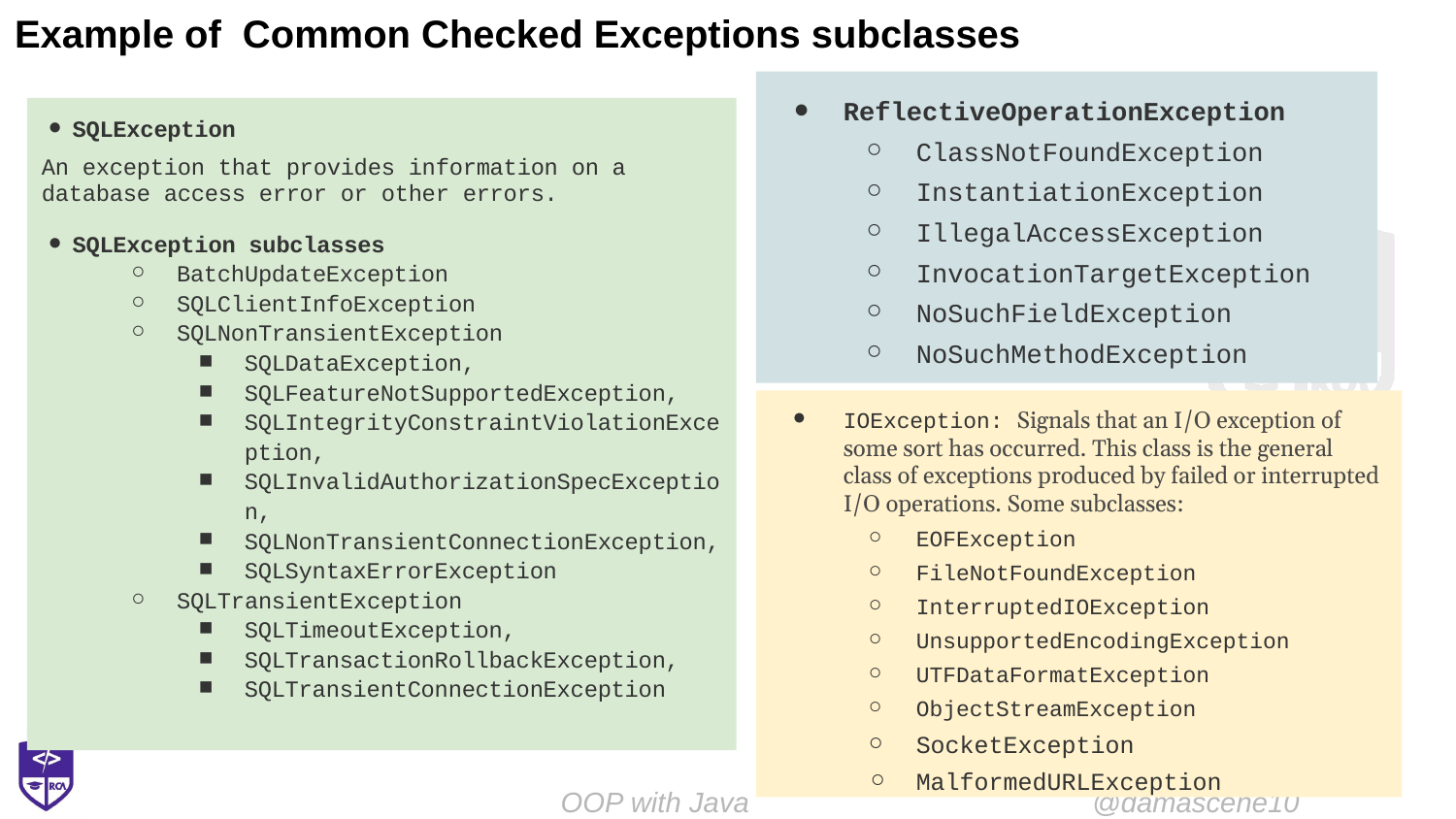

# Example of  Common Checked Exceptions subclasses
ReflectiveOperationException
ClassNotFoundException
InstantiationException
IllegalAccessException
InvocationTargetException
NoSuchFieldException
NoSuchMethodException
SQLException
An exception that provides information on a database access error or other errors.
SQLException subclasses
BatchUpdateException
SQLClientInfoException
SQLNonTransientException
SQLDataException,
SQLFeatureNotSupportedException,
SQLIntegrityConstraintViolationException,
SQLInvalidAuthorizationSpecException,
SQLNonTransientConnectionException,
SQLSyntaxErrorException
SQLTransientException
SQLTimeoutException,
SQLTransactionRollbackException,
SQLTransientConnectionException
IOException: Signals that an I/O exception of some sort has occurred. This class is the general class of exceptions produced by failed or interrupted I/O operations. Some subclasses:
EOFException
FileNotFoundException
InterruptedIOException
UnsupportedEncodingException
UTFDataFormatException
ObjectStreamException
SocketException
MalformedURLException